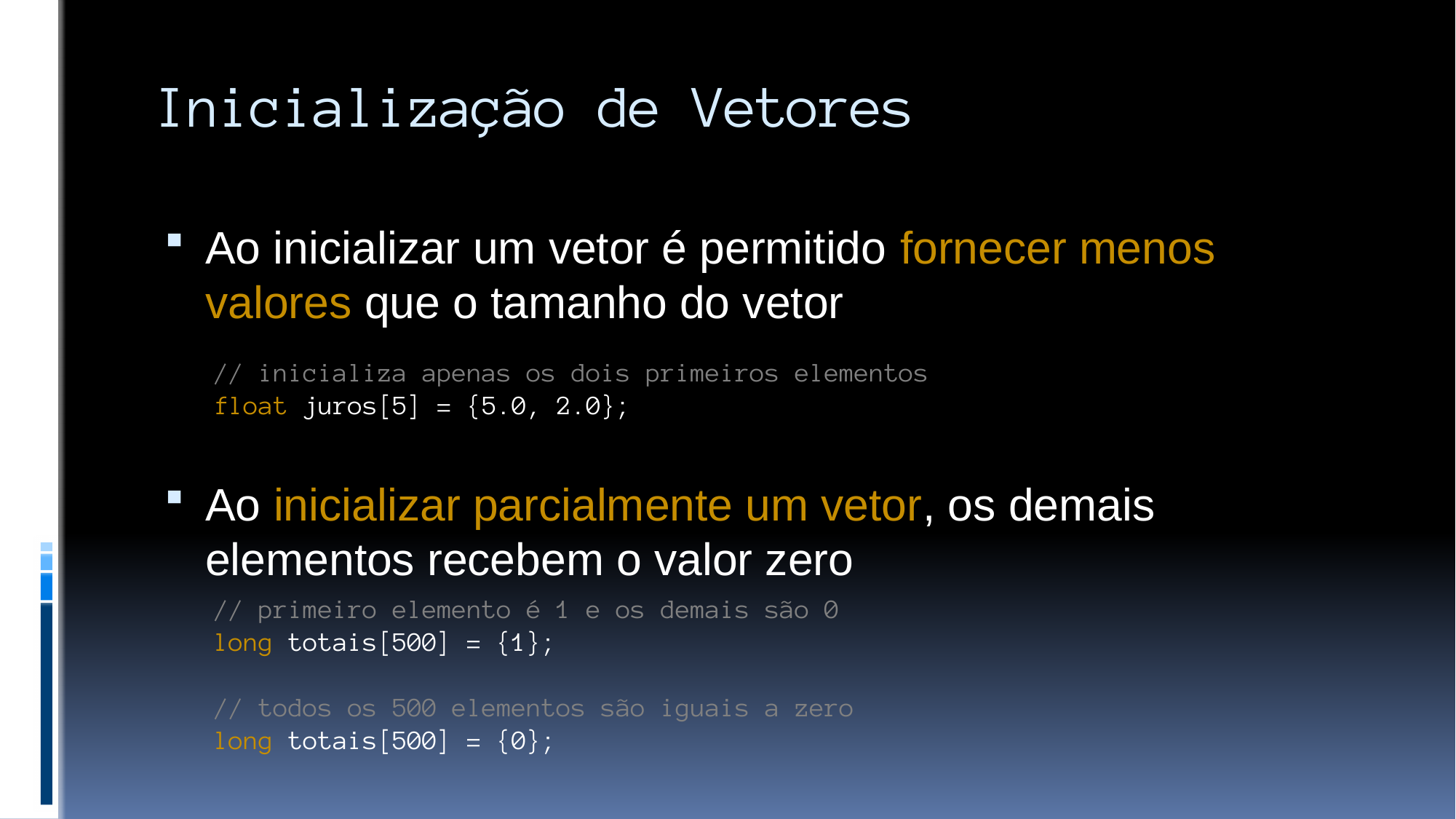

# Inicialização de Vetores
Ao inicializar um vetor é permitido fornecer menos valores que o tamanho do vetor

Ao inicializar parcialmente um vetor, os demais elementos recebem o valor zero
// inicializa apenas os dois primeiros elementos
float juros[5] = {5.0, 2.0};
// primeiro elemento é 1 e os demais são 0
long totais[500] = {1};

// todos os 500 elementos são iguais a zero
long totais[500] = {0};